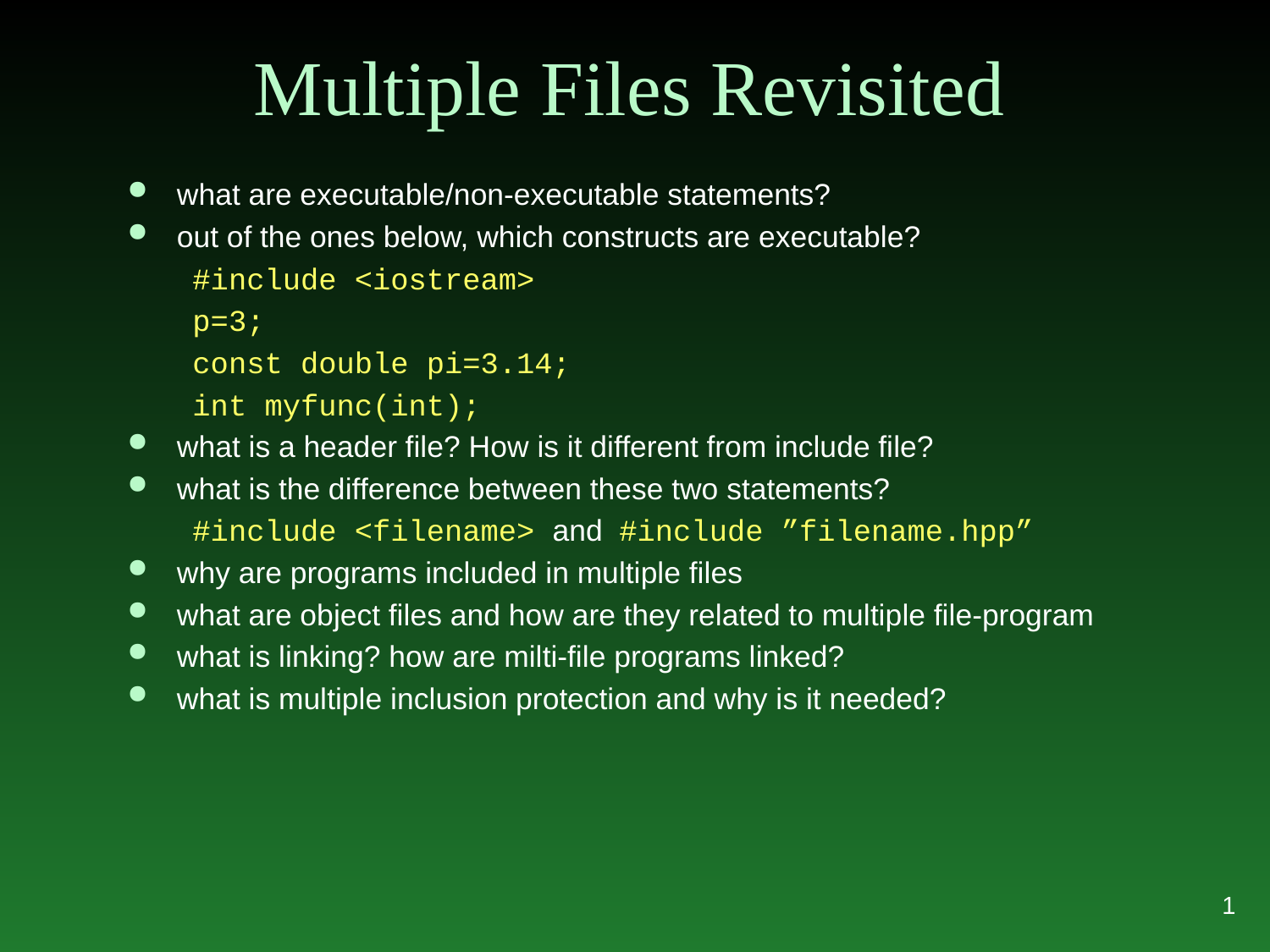

# Multiple Files Revisited
what are executable/non-executable statements?
out of the ones below, which constructs are executable?
#include <iostream>
p=3;
const double pi=3.14;
int myfunc(int);
what is a header file? How is it different from include file?
what is the difference between these two statements?
#include <filename> and  #include ”filename.hpp”
why are programs included in multiple files
what are object files and how are they related to multiple file-program
what is linking? how are milti-file programs linked?
what is multiple inclusion protection and why is it needed?
1